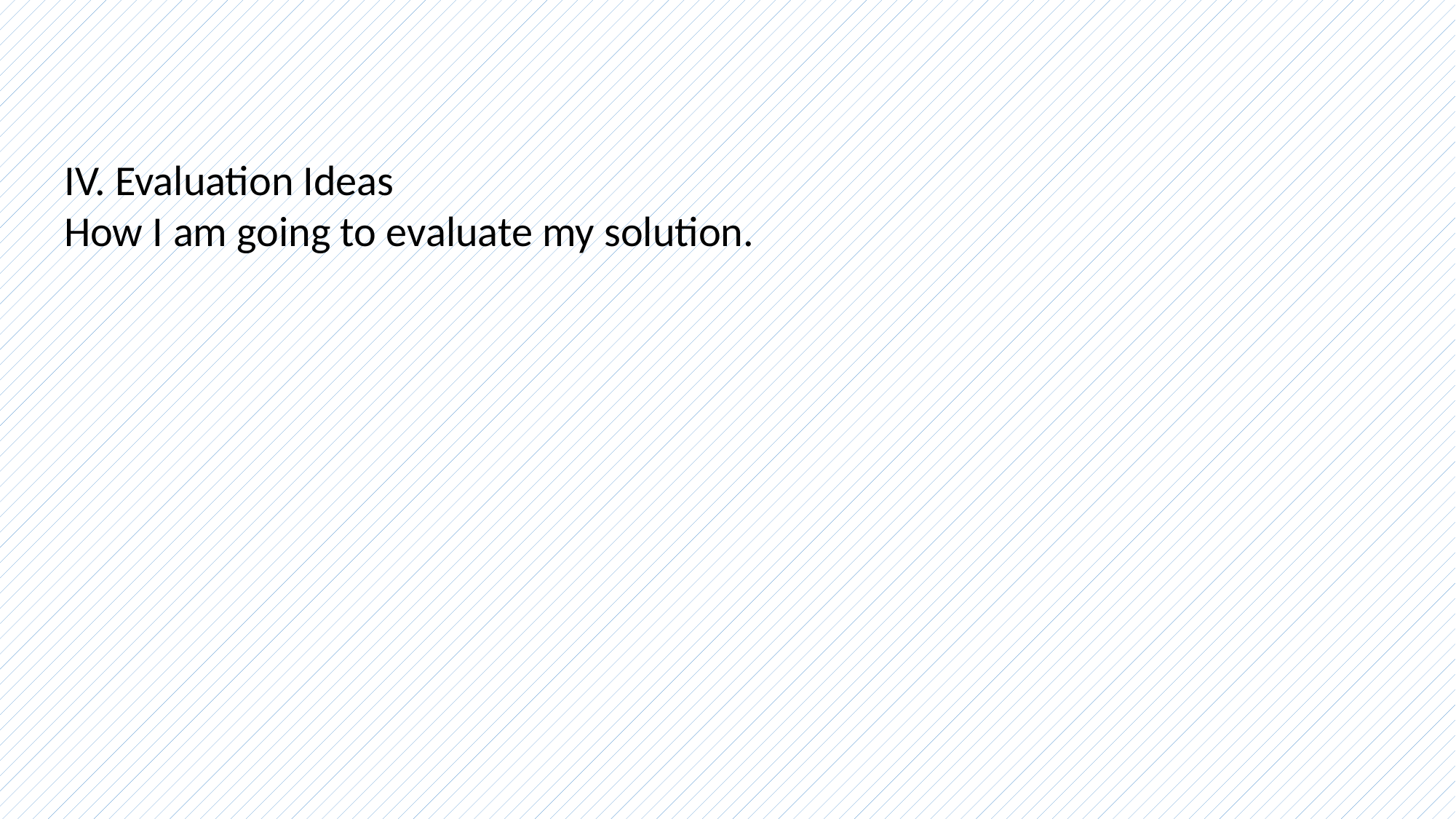

IV. Evaluation Ideas
How I am going to evaluate my solution.